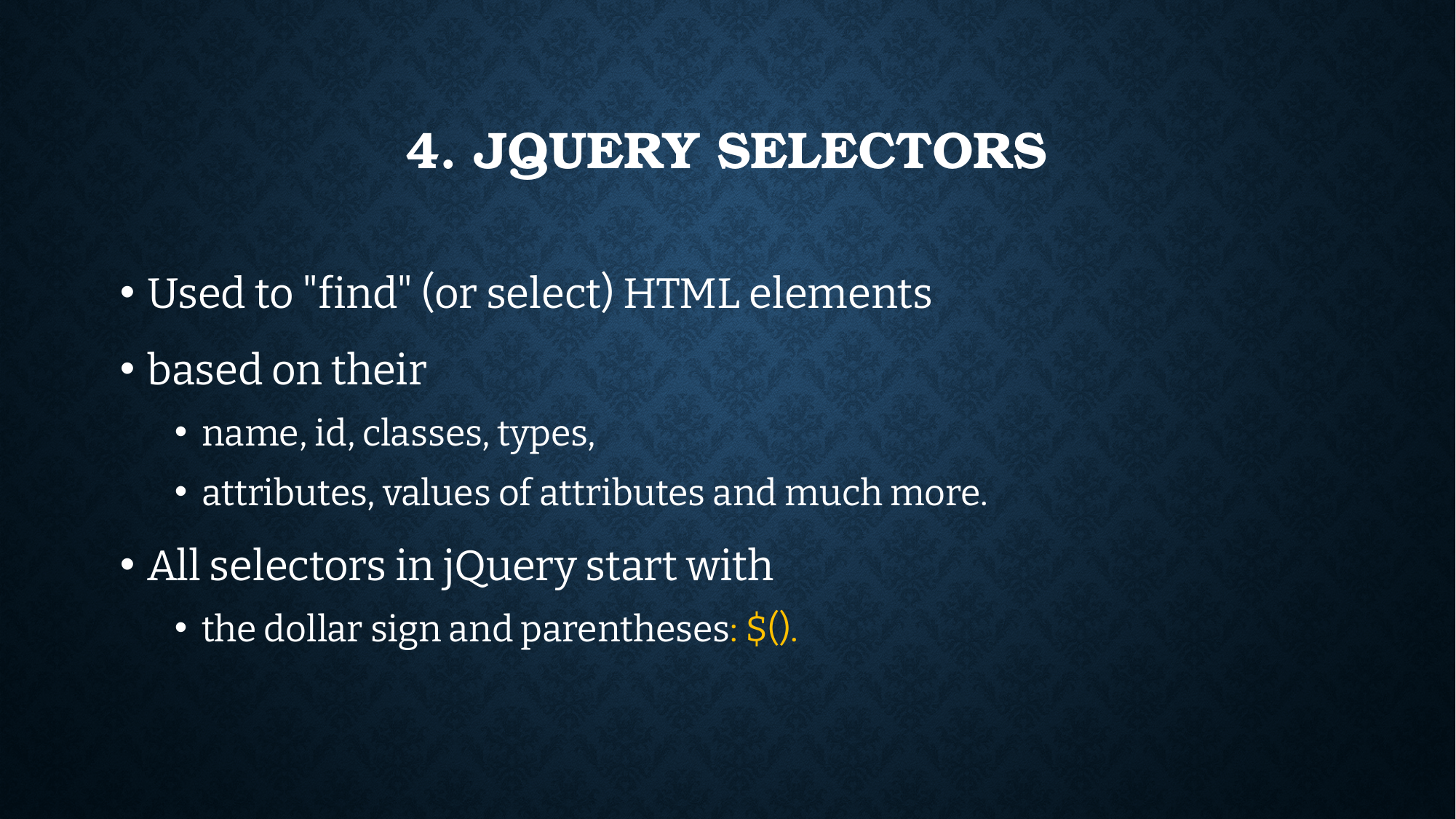

# 4. jQuery Selectors
Used to "find" (or select) HTML elements
based on their
name, id, classes, types,
attributes, values of attributes and much more.
All selectors in jQuery start with
the dollar sign and parentheses: $().